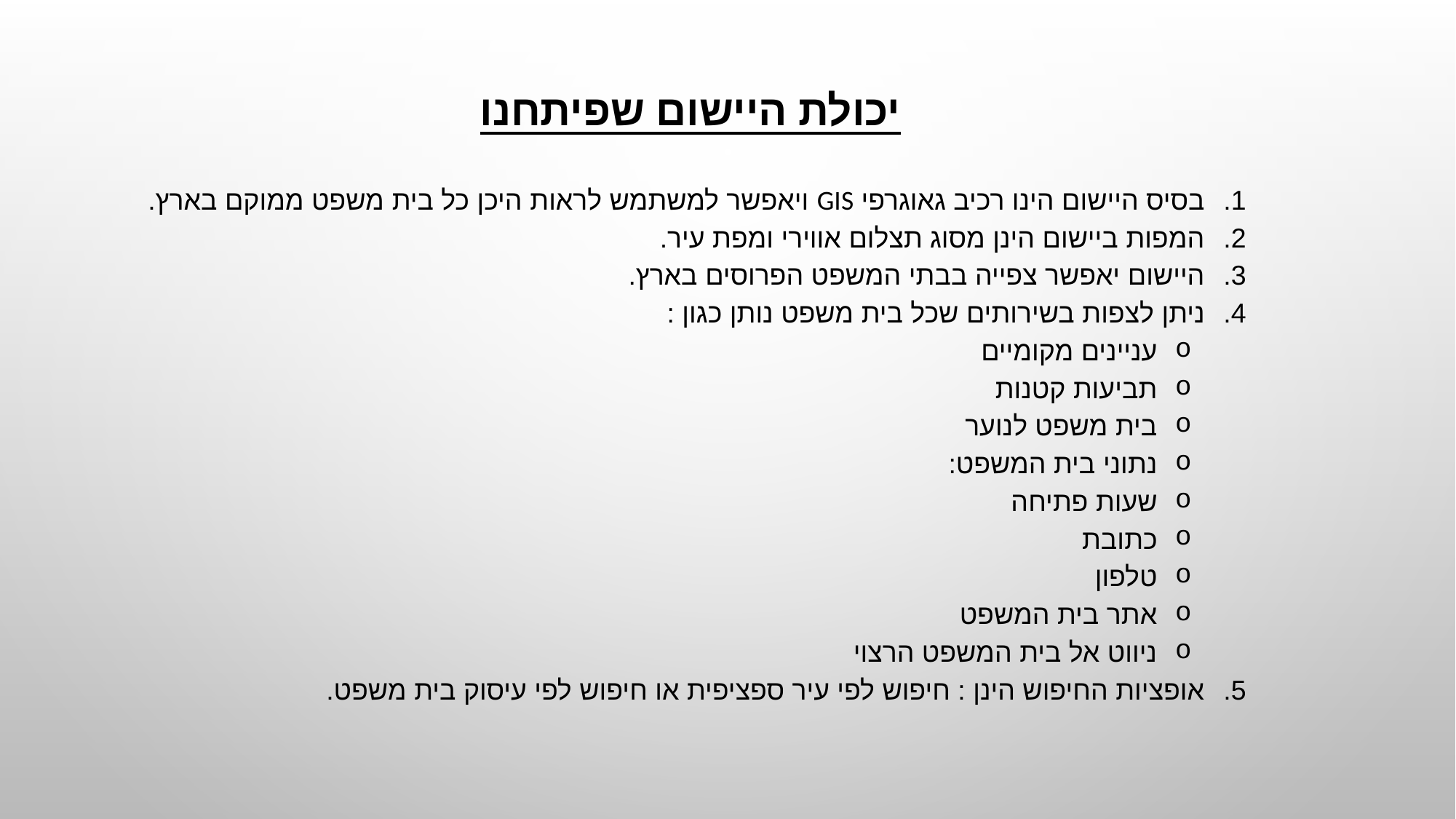

יכולת היישום שפיתחנו

בסיס היישום הינו רכיב גאוגרפי GIS ויאפשר למשתמש לראות היכן כל בית משפט ממוקם בארץ.
המפות ביישום הינן מסוג תצלום אווירי ומפת עיר.
היישום יאפשר צפייה בבתי המשפט הפרוסים בארץ.
ניתן לצפות בשירותים שכל בית משפט נותן כגון :
עניינים מקומיים
תביעות קטנות
בית משפט לנוער
נתוני בית המשפט:
שעות פתיחה
כתובת
טלפון
אתר בית המשפט
ניווט אל בית המשפט הרצוי
אופציות החיפוש הינן : חיפוש לפי עיר ספציפית או חיפוש לפי עיסוק בית משפט.